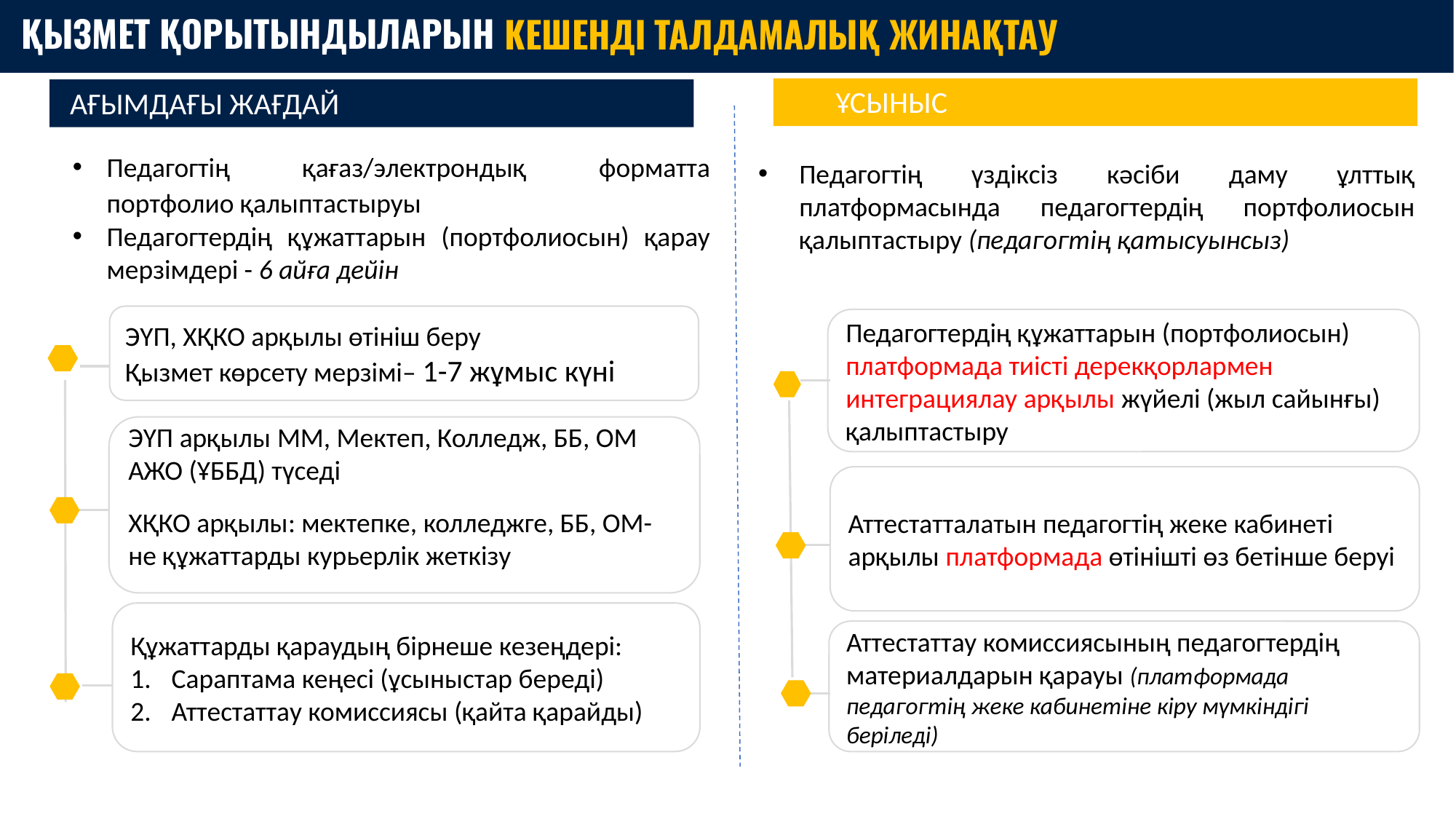

КЕШЕНДІ ТАЛДАМАЛЫҚ ЖИНАҚТАУ
ҚЫЗМЕТ ҚОРЫТЫНДЫЛАРЫН
ҰСЫНЫС
АҒЫМДАҒЫ ЖАҒДАЙ

Педагогтің қағаз/электрондық форматта портфолио қалыптастыруы
Педагогтердің құжаттарын (портфолиосын) қарау мерзімдері - 6 айға дейін
Педагогтің үздіксіз кәсіби даму ұлттық платформасында педагогтердің портфолиосын қалыптастыру (педагогтің қатысуынсыз)
ЭҮП, ХҚКО арқылы өтініш беру
Қызмет көрсету мерзімі– 1-7 жұмыс күні
Педагогтердің құжаттарын (портфолиосын) платформада тиісті дерекқорлармен интеграциялау арқылы жүйелі (жыл сайынғы) қалыптастыру

ЭҮП арқылы ММ, Мектеп, Колледж, ББ, ОМ АЖО (ҰББД) түседі

ХҚКО арқылы: мектепке, колледжге, ББ, ОМ-не құжаттарды курьерлік жеткізу

Аттестатталатын педагогтің жеке кабинеті арқылы платформада өтінішті өз бетінше беруі

Құжаттарды қараудың бірнеше кезеңдері:
Сараптама кеңесі (ұсыныстар береді)
Аттестаттау комиссиясы (қайта қарайды)
Аттестаттау комиссиясының педагогтердің материалдарын қарауы (платформада педагогтің жеке кабинетіне кіру мүмкіндігі беріледі)